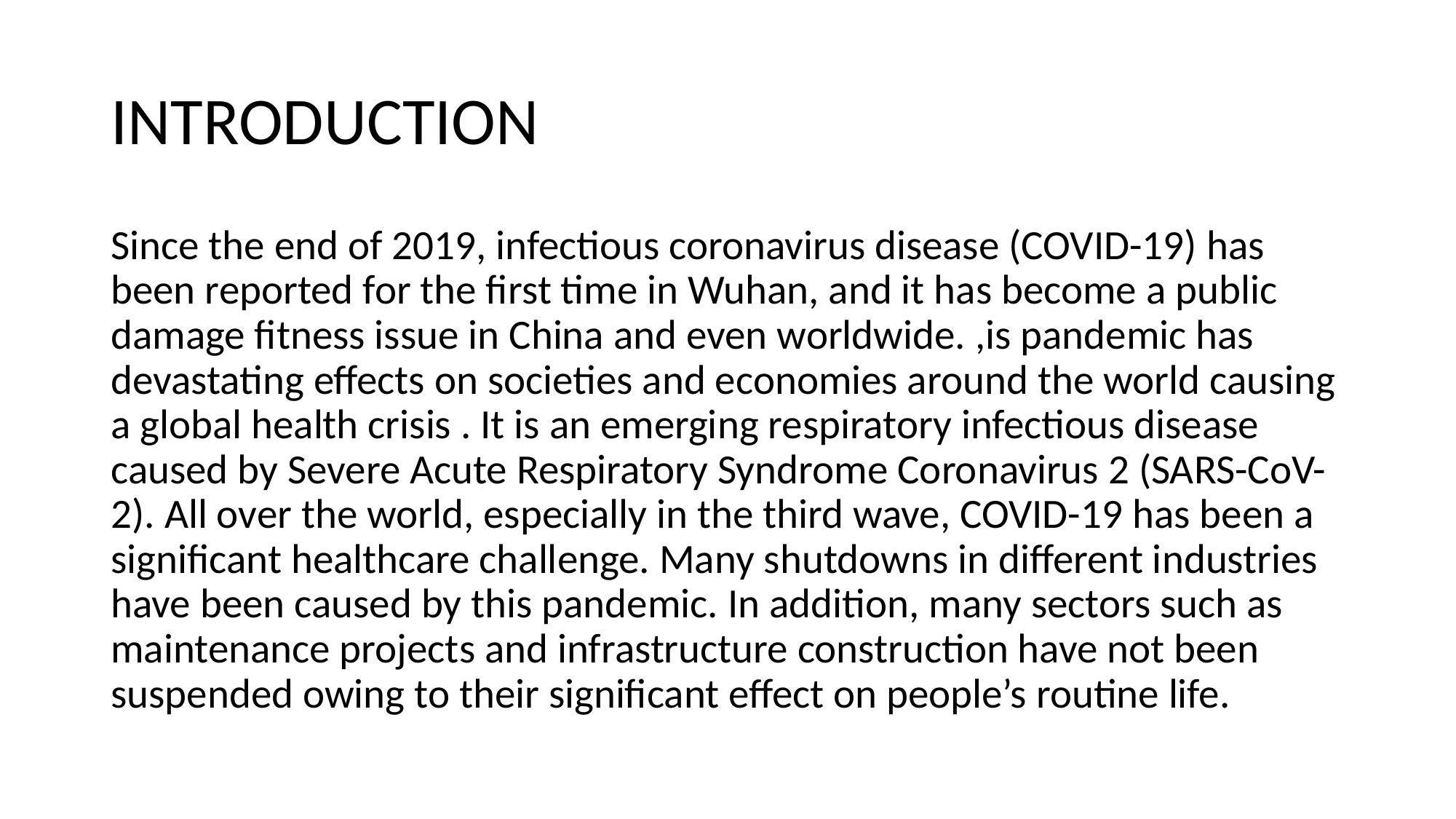

# INTRODUCTION
Since the end of 2019, infectious coronavirus disease (COVID-19) has been reported for the first time in Wuhan, and it has become a public damage fitness issue in China and even worldwide. ,is pandemic has devastating effects on societies and economies around the world causing a global health crisis . It is an emerging respiratory infectious disease caused by Severe Acute Respiratory Syndrome Coronavirus 2 (SARS-CoV-2). All over the world, especially in the third wave, COVID-19 has been a significant healthcare challenge. Many shutdowns in different industries have been caused by this pandemic. In addition, many sectors such as maintenance projects and infrastructure construction have not been suspended owing to their significant effect on people’s routine life.